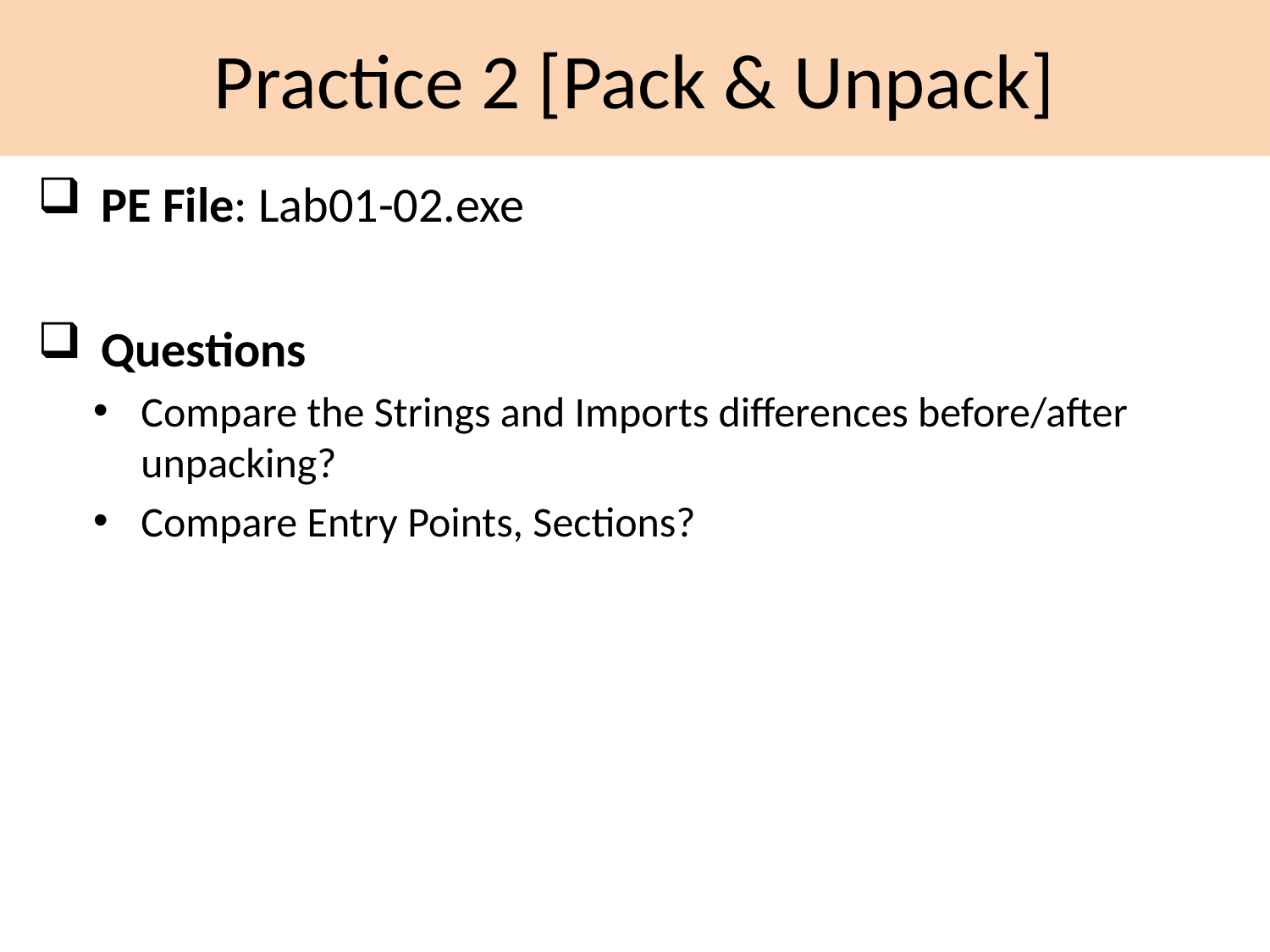

# Practice 2 [Pack & Unpack]
PE File: Lab01-02.exe

Questions
Compare the Strings and Imports differences before/after unpacking?
Compare Entry Points, Sections?